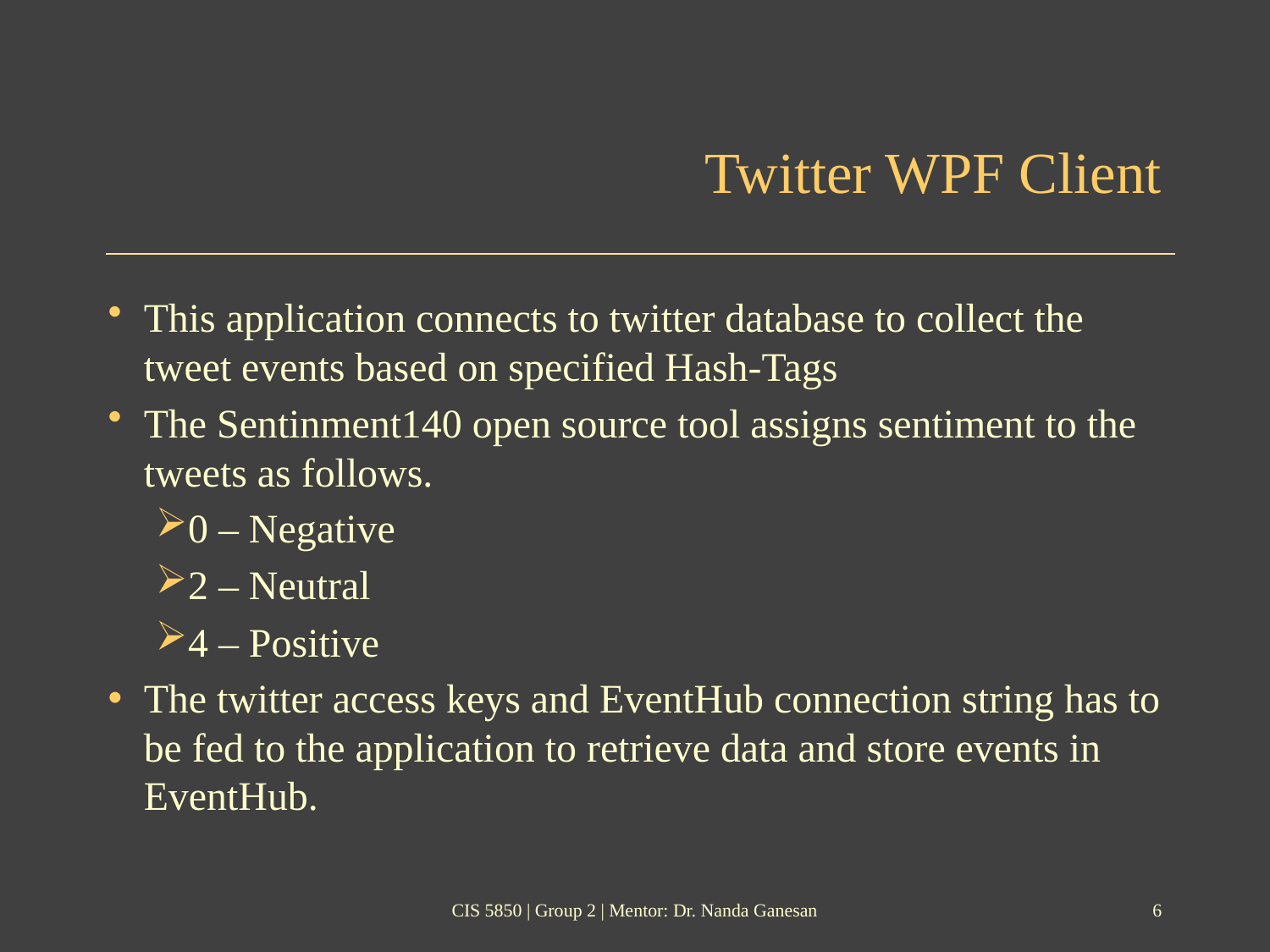

# Twitter WPF Client
This application connects to twitter database to collect the tweet events based on specified Hash-Tags
The Sentinment140 open source tool assigns sentiment to the tweets as follows.
0 – Negative
2 – Neutral
4 – Positive
The twitter access keys and EventHub connection string has to be fed to the application to retrieve data and store events in EventHub.
CIS 5850 | Group 2 | Mentor: Dr. Nanda Ganesan
6